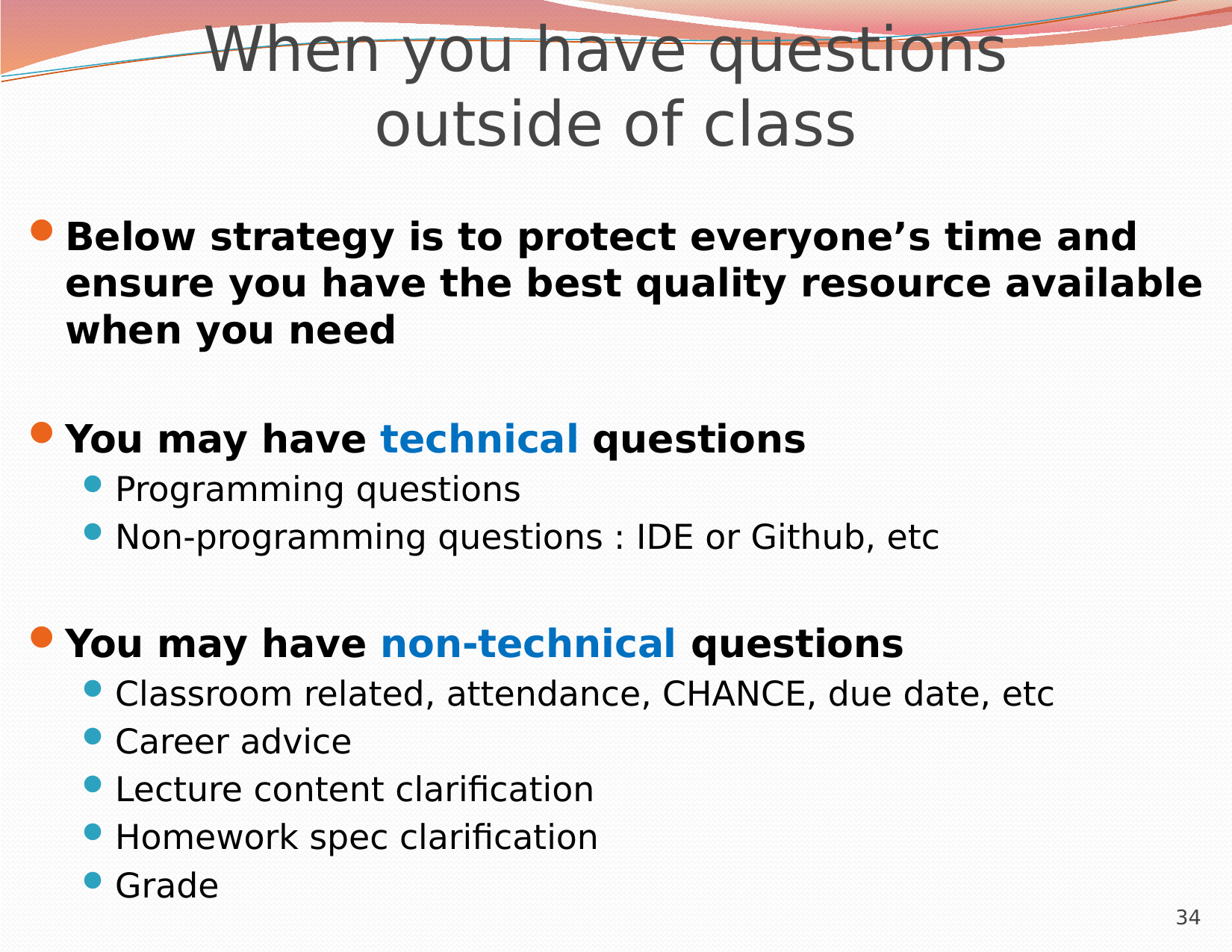

# When you have questions outside of class
Below strategy is to protect everyone’s time and ensure you have the best quality resource available when you need

You may have technical questions
Programming questions
Non-programming questions : IDE or Github, etc

You may have non-technical questions
Classroom related, attendance, CHANCE, due date, etc
Career advice
Lecture content clarification
Homework spec clarification
Grade